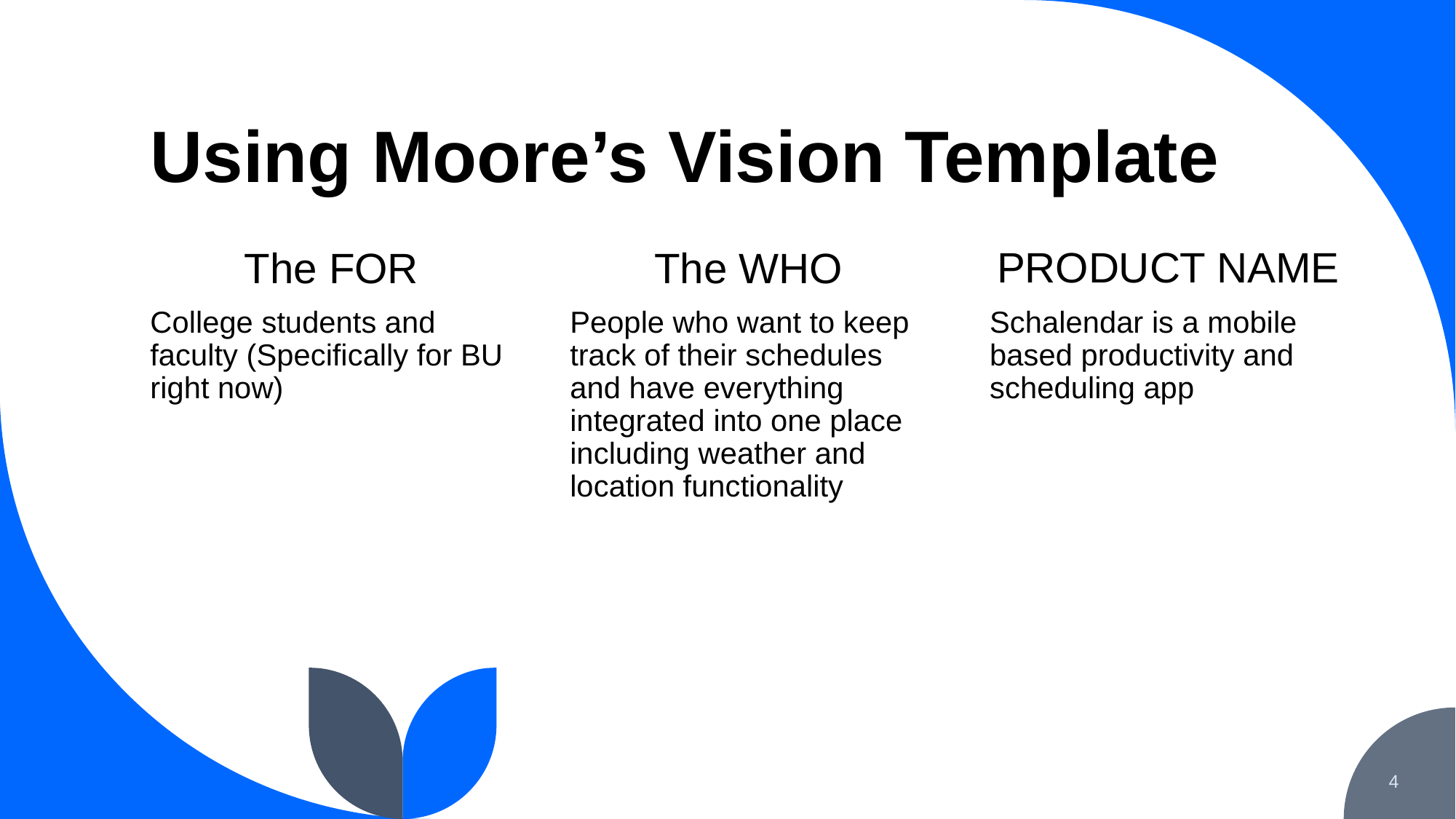

# Using Moore’s Vision Template
PRODUCT NAME
The FOR
The WHO
College students and faculty (Specifically for BU right now)
People who want to keep track of their schedules and have everything integrated into one place including weather and location functionality
Schalendar is a mobile based productivity and scheduling app
4